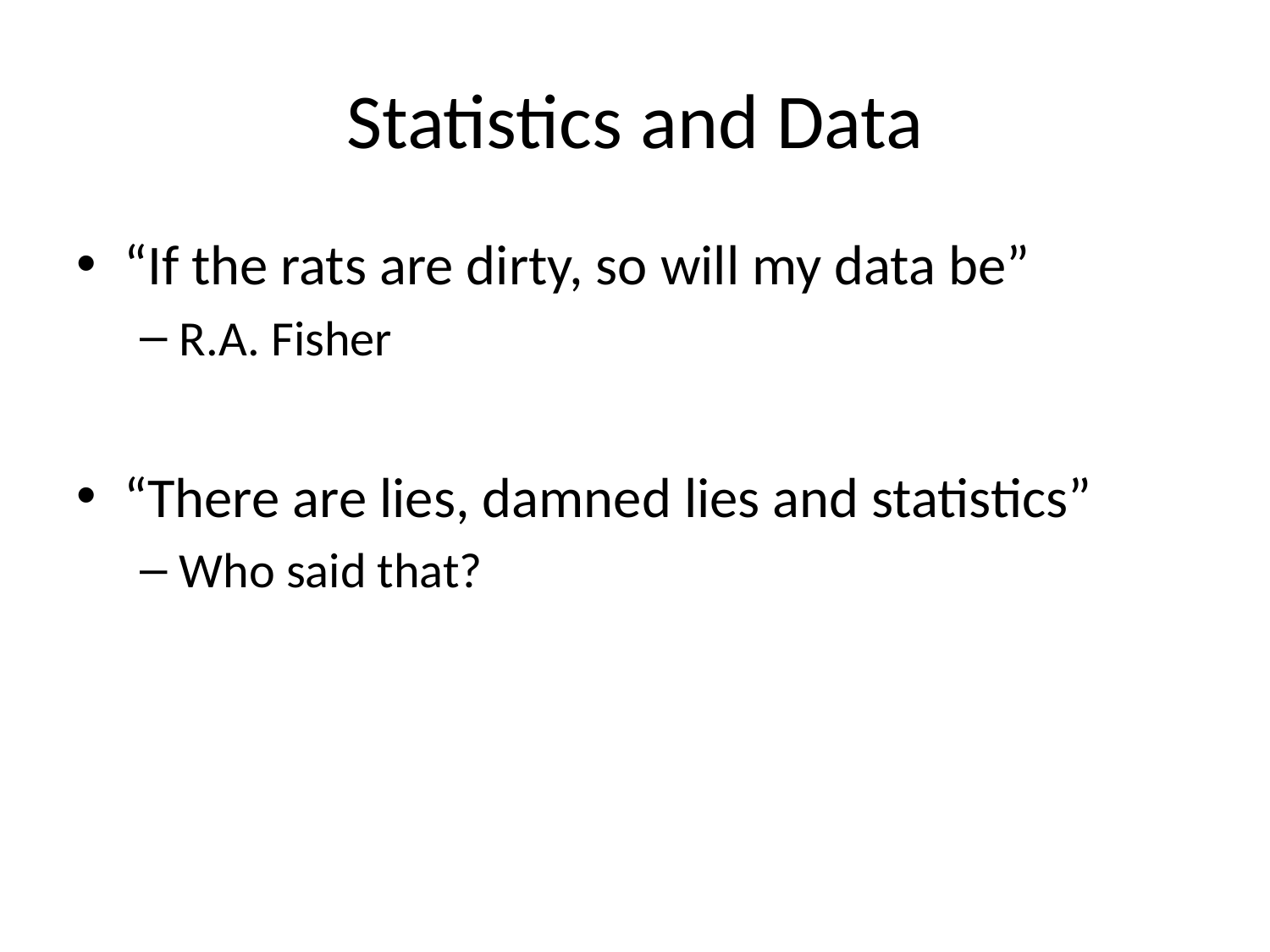

# Statistics and Data
“If the rats are dirty, so will my data be”
R.A. Fisher

“There are lies, damned lies and statistics”
Who said that?